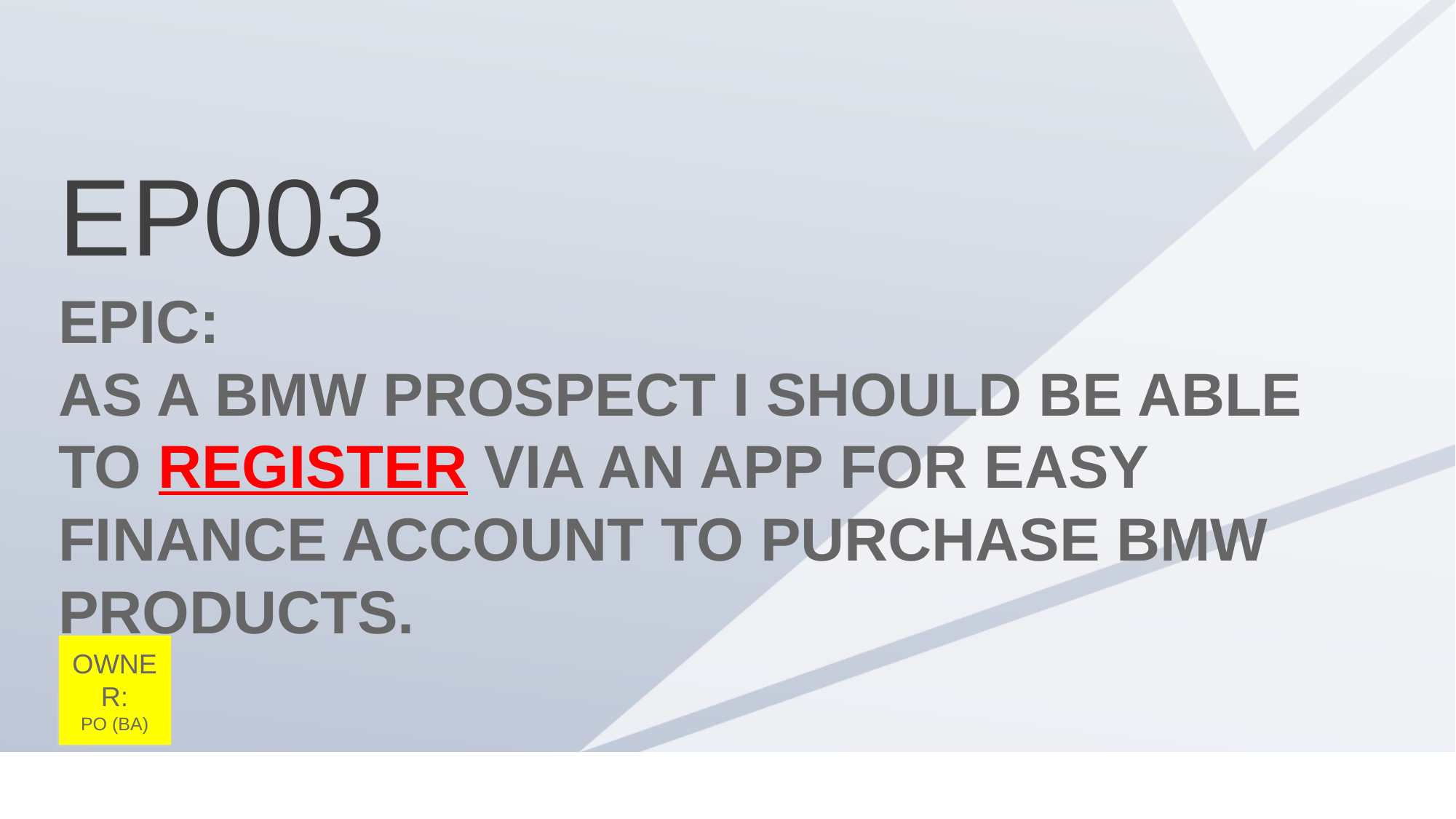

EP003

EPIC:
As a BMW prospect I should be able to Register via an APP for Easy Finance Account to Purchase BMW products.
OWNER:
PO (BA)